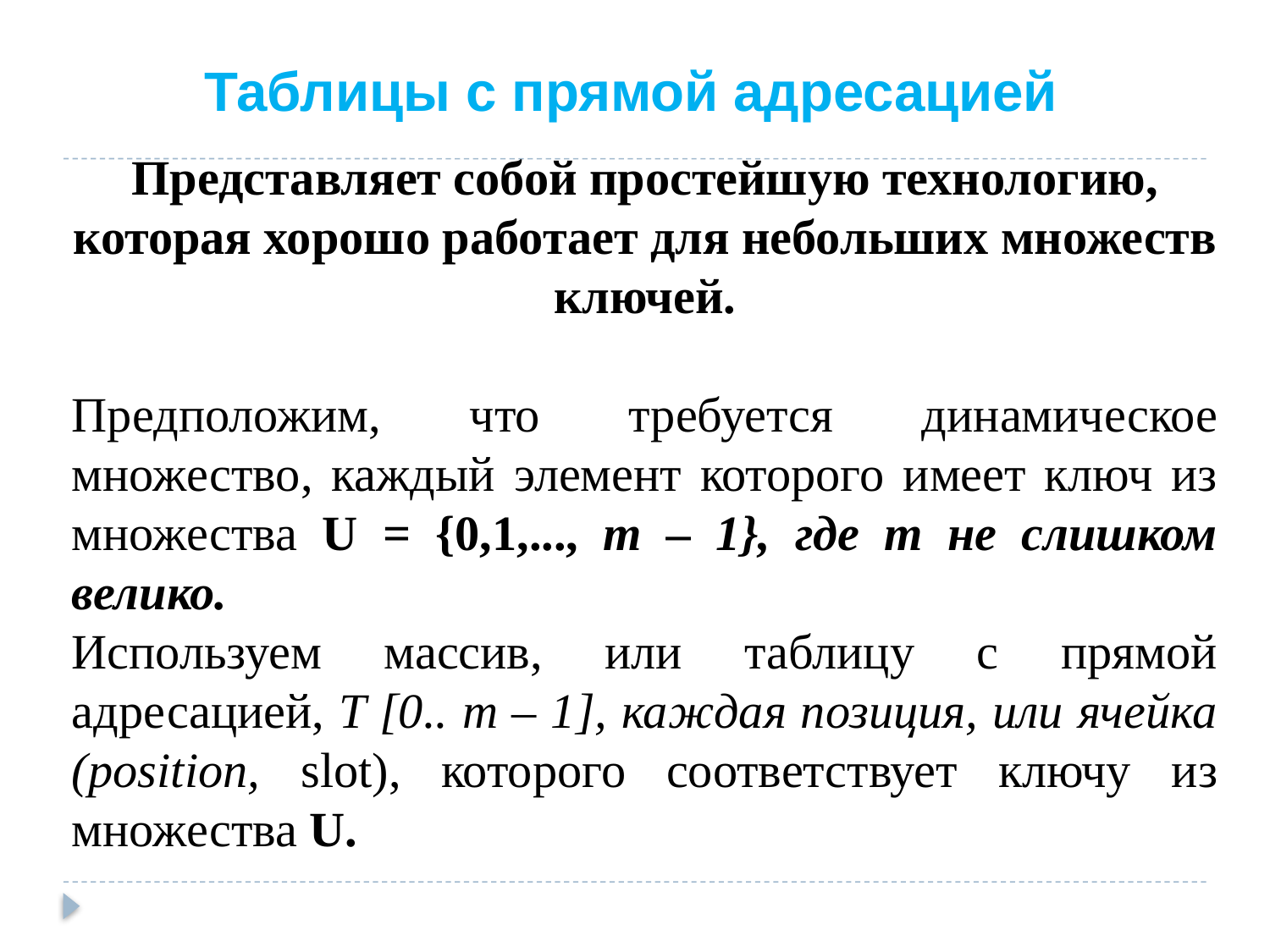

# Таблицы с прямой адресацией
Представляет собой простейшую технологию, которая хорошо работает для небольших множеств ключей.

Предположим, что требуется динамическое множество, каждый элемент которого имеет ключ из множества U = {0,1,..., m – 1}, где m не слишком велико.
Используем массив, или таблицу с прямой адресацией, T [0.. m – 1], каждая позиция, или ячейка (position, slot), которого соответствует ключу из множества U.